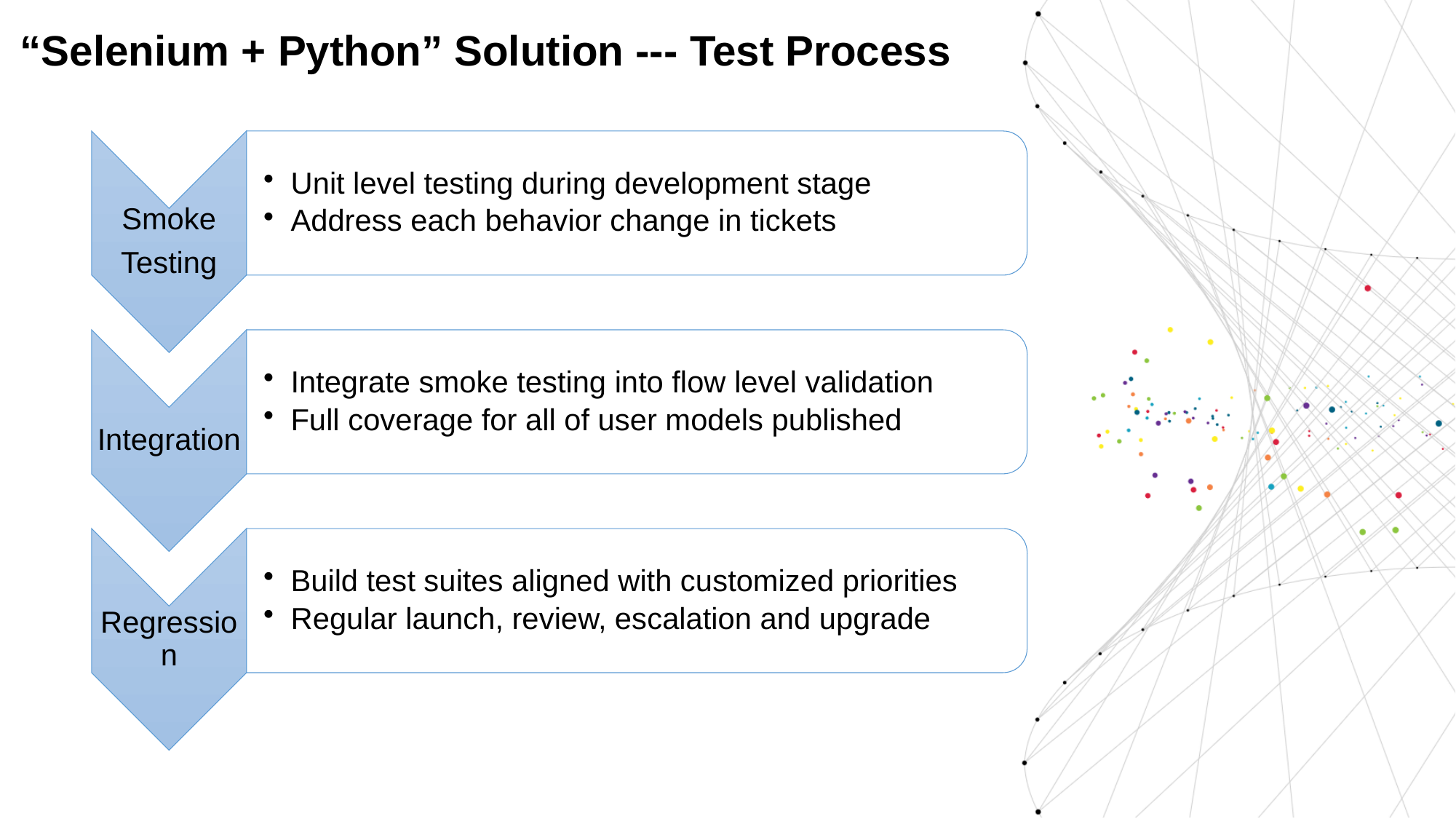

“Selenium + Python” Solution --- Test Process
Smoke
Testing
Unit level testing during development stage
Address each behavior change in tickets
Integration
Integrate smoke testing into flow level validation
Full coverage for all of user models published
Regression
Build test suites aligned with customized priorities
Regular launch, review, escalation and upgrade